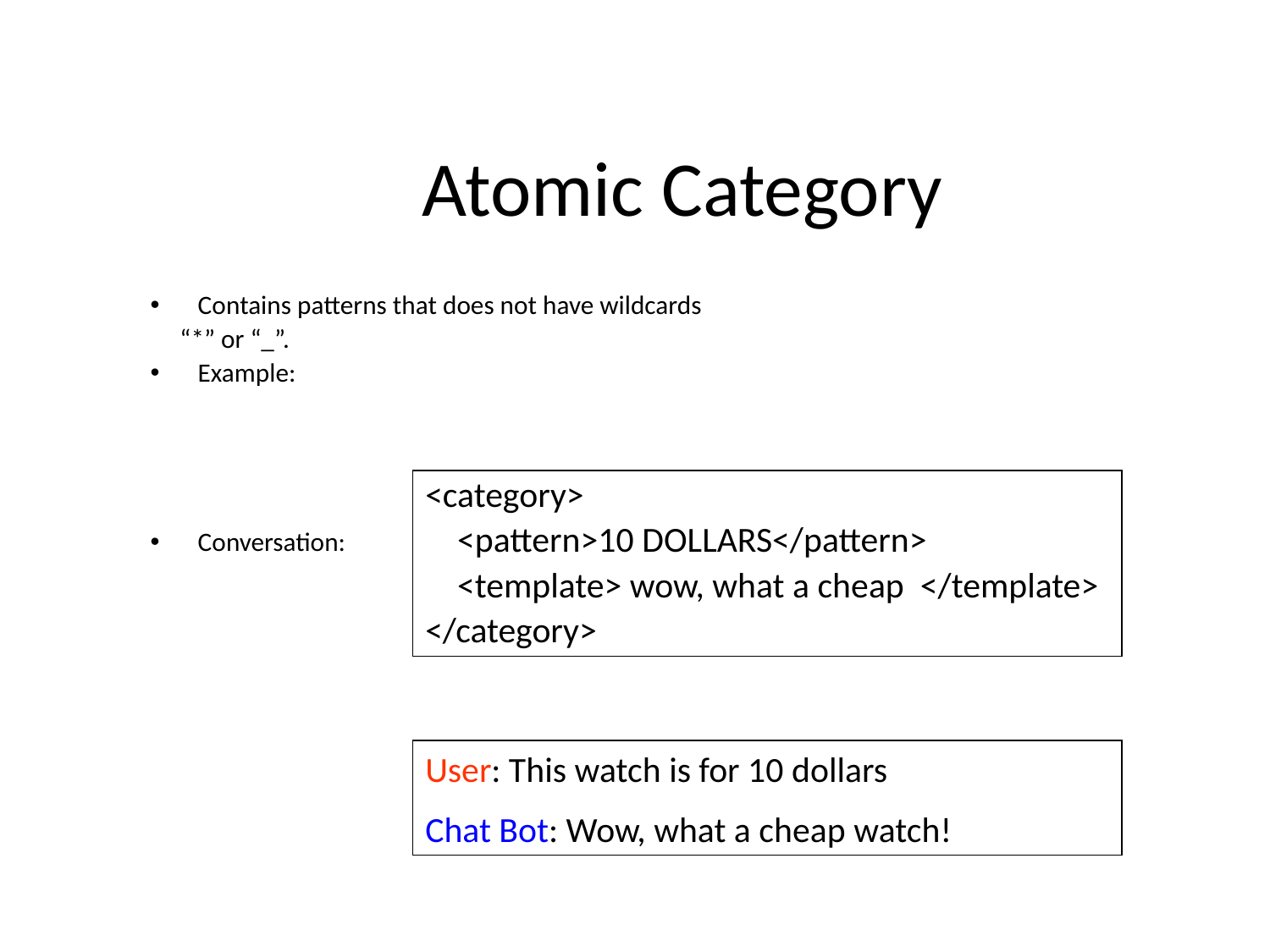

Atomic Category
Contains patterns that does not have wildcards
     “*” or “_”.
Example:

Conversation:

<category>
    <pattern>10 DOLLARS</pattern>
    <template> wow, what a cheap  </template>
</category>
User: This watch is for 10 dollars
Chat Bot: Wow, what a cheap watch!